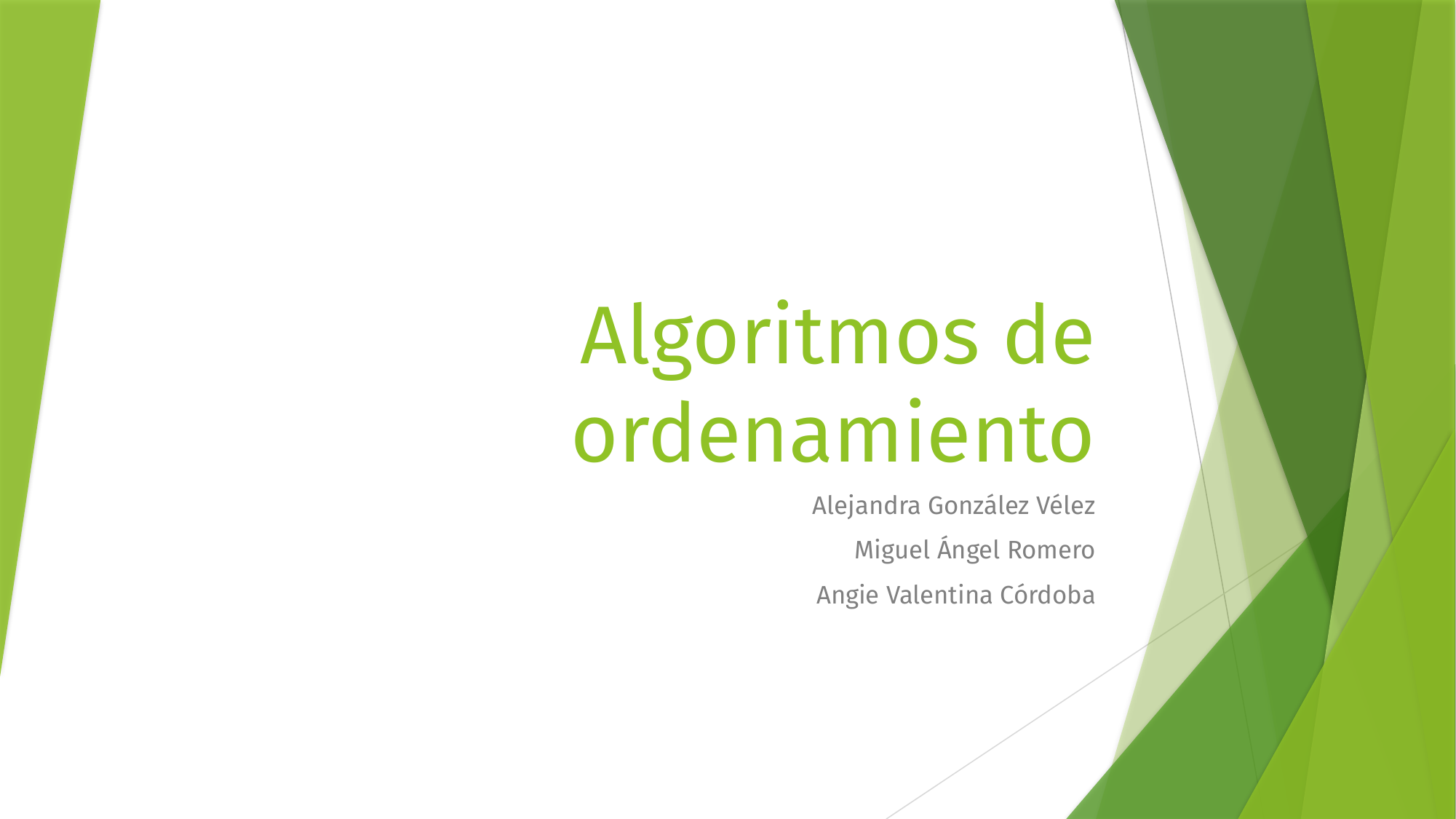

# Algoritmos de ordenamiento
Alejandra González Vélez
Miguel Ángel Romero
Angie Valentina Córdoba